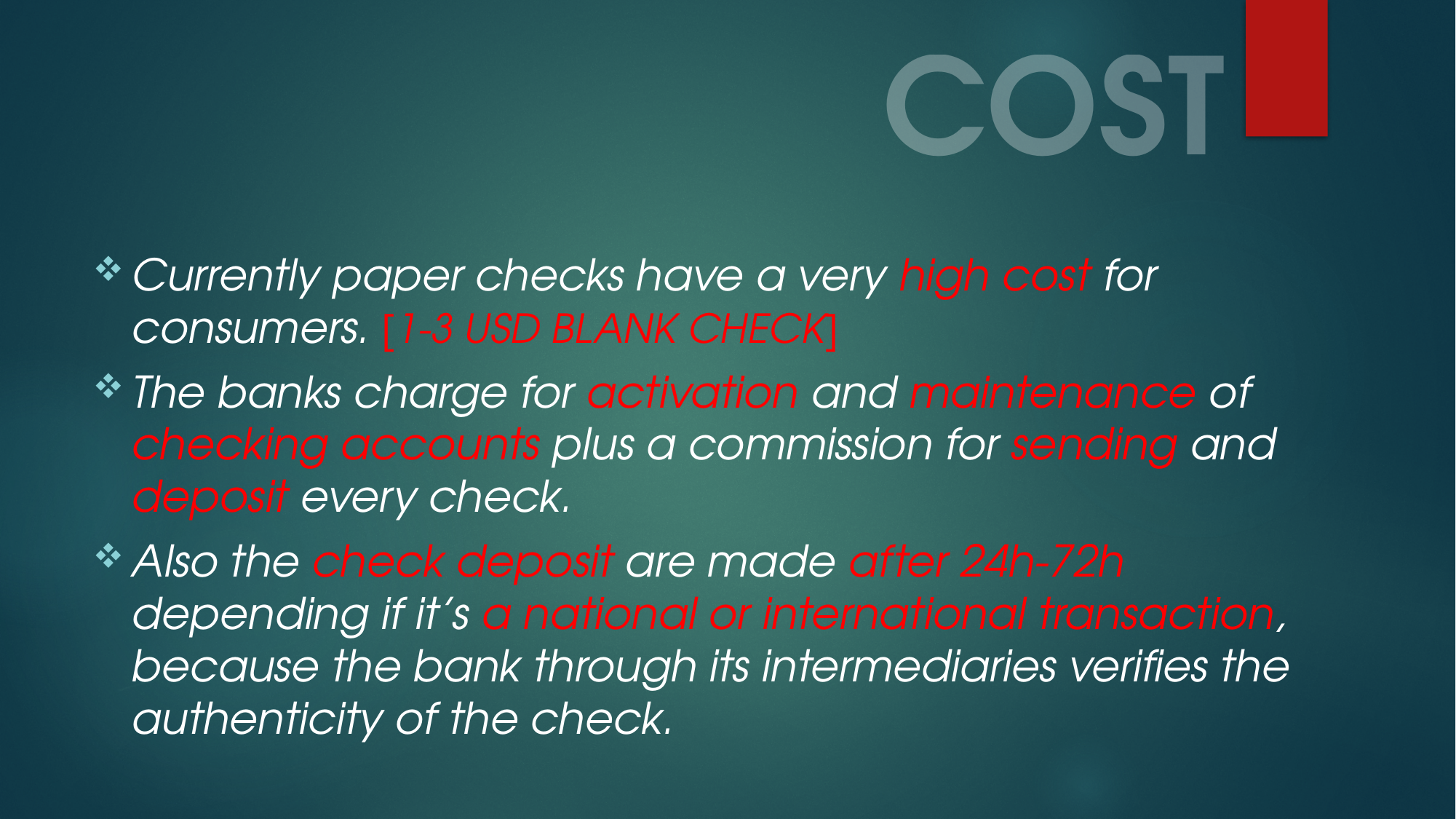

# COST
Currently paper checks have a very high cost for consumers. [1-3 USD BLANK CHECK]
The banks charge for activation and maintenance of checking accounts plus a commission for sending and deposit every check.
Also the check deposit are made after 24h-72h depending if it’s a national or international transaction, because the bank through its intermediaries verifies the authenticity of the check.